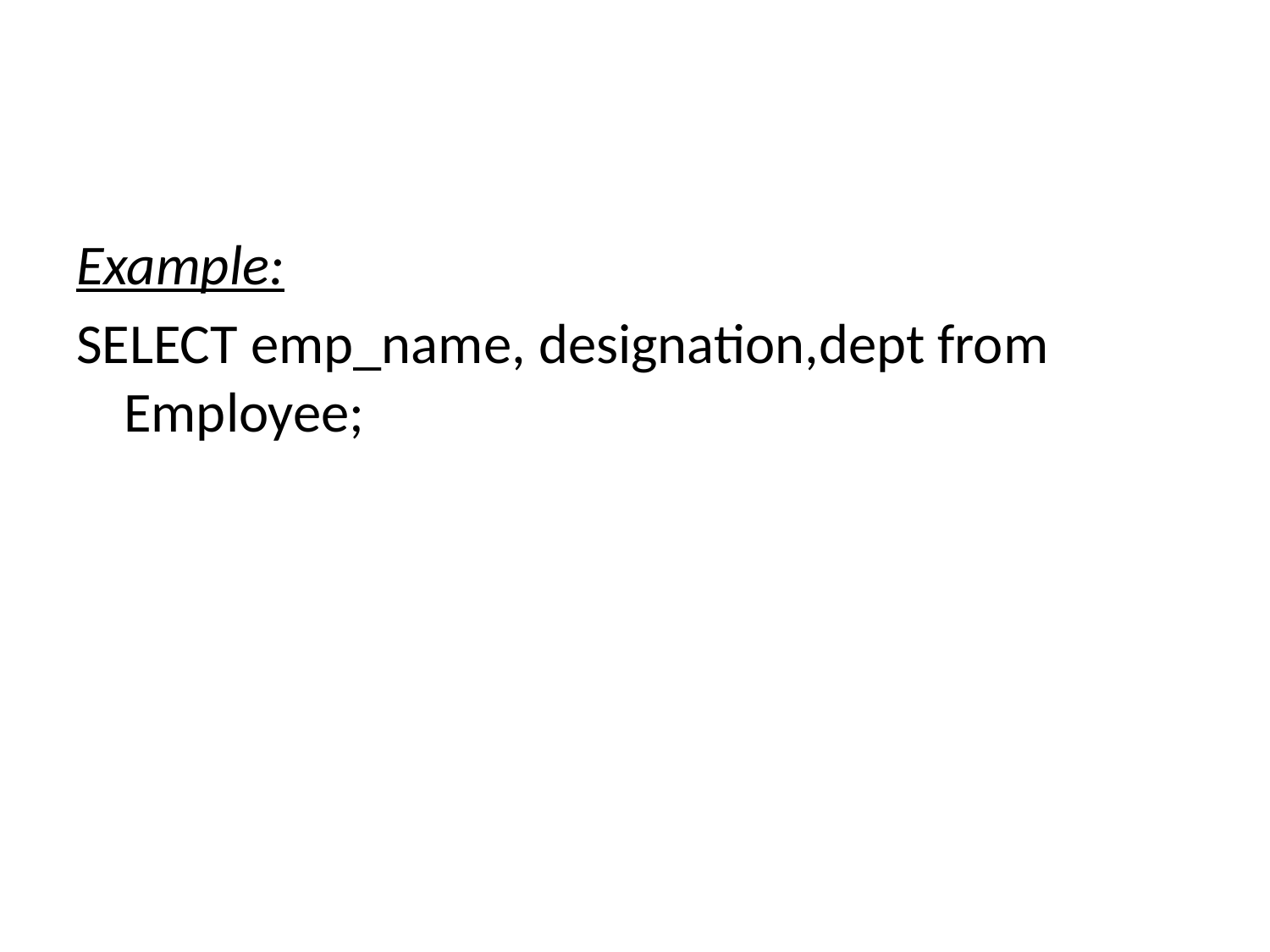

#
Example:
SELECT emp_name, designation,dept from Employee;